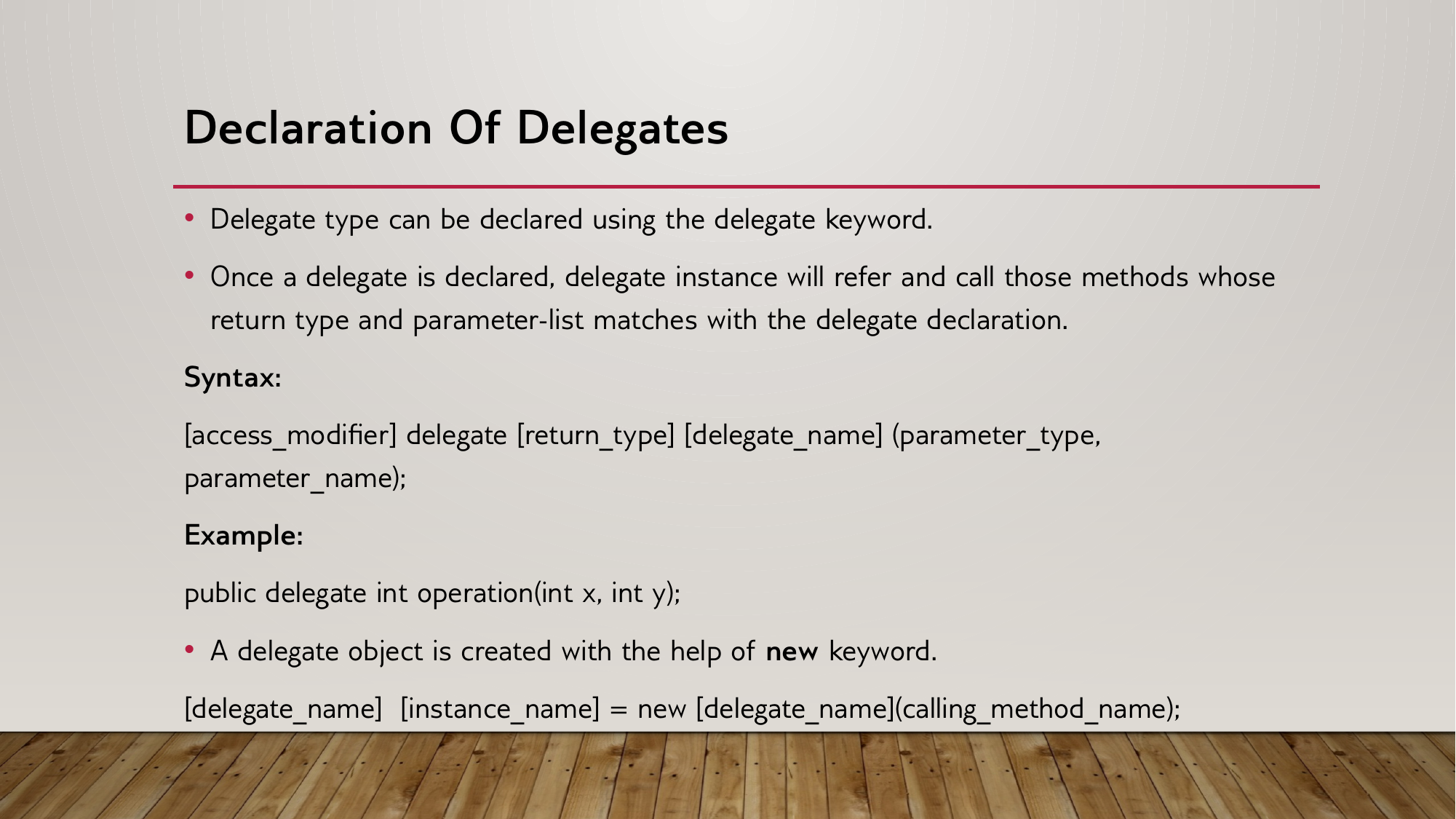

# Declaration Of Delegates
Delegate type can be declared using the delegate keyword.
Once a delegate is declared, delegate instance will refer and call those methods whose return type and parameter-list matches with the delegate declaration.
Syntax:
[access_modifier] delegate [return_type] [delegate_name] (parameter_type, parameter_name);
Example:
public delegate int operation(int x, int y);
A delegate object is created with the help of new keyword.
[delegate_name]  [instance_name] = new [delegate_name](calling_method_name);